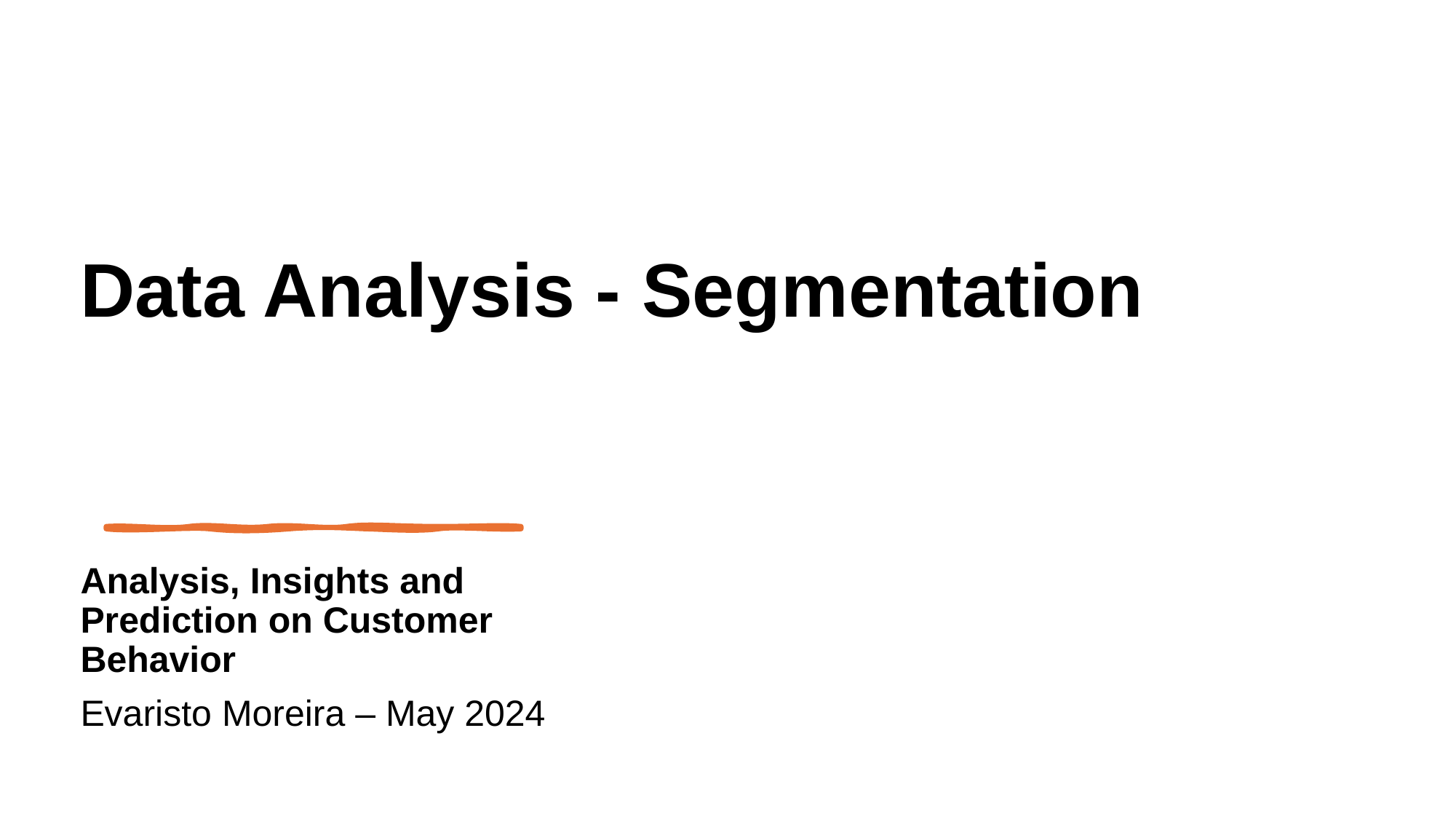

# Data Analysis - Segmentation

Analysis, Insights and Prediction on Customer Behavior
Evaristo Moreira – May 2024